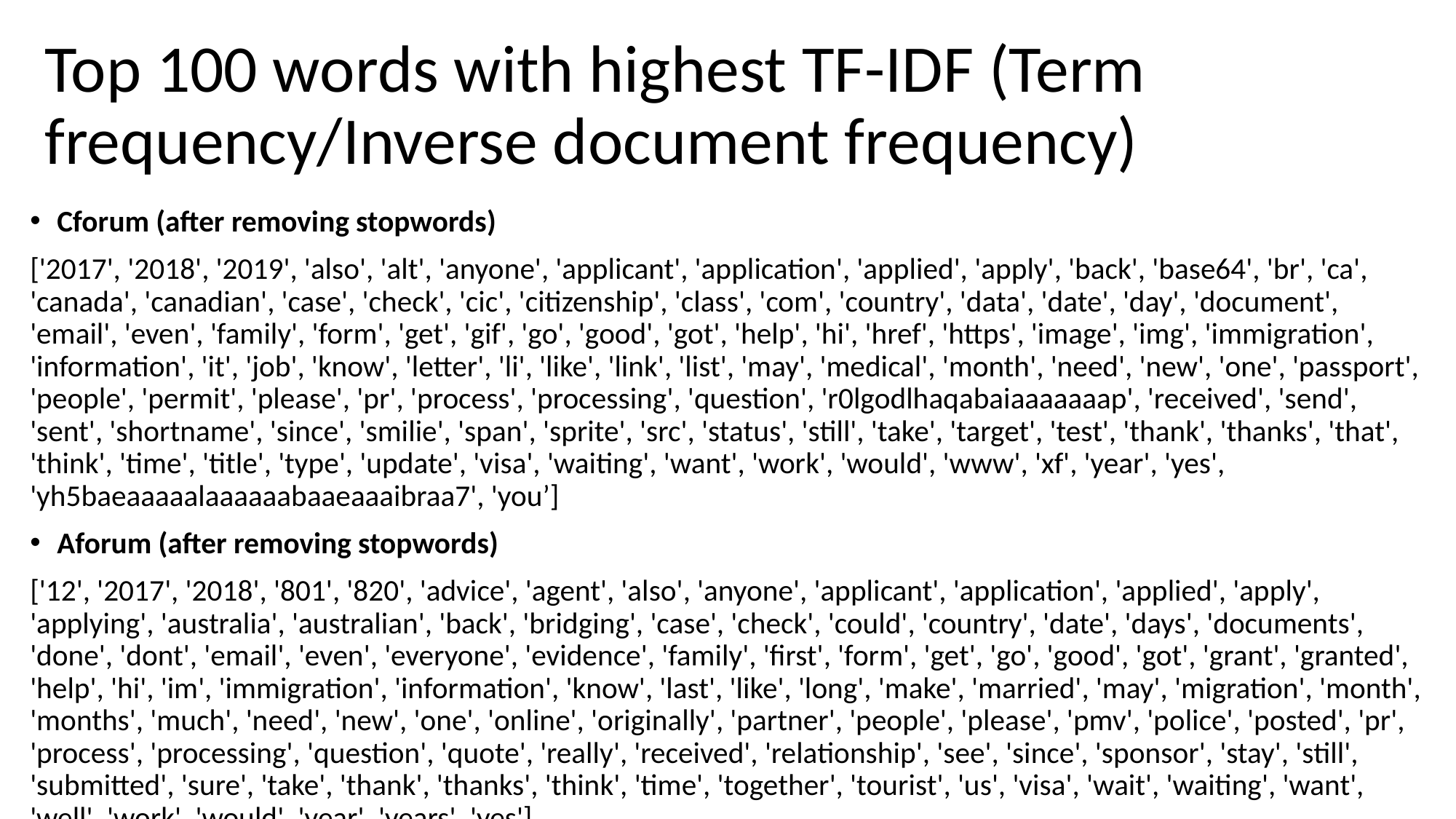

# Top 100 words with highest TF-IDF (Term frequency/Inverse document frequency)
Cforum (after removing stopwords)
['2017', '2018', '2019', 'also', 'alt', 'anyone', 'applicant', 'application', 'applied', 'apply', 'back', 'base64', 'br', 'ca', 'canada', 'canadian', 'case', 'check', 'cic', 'citizenship', 'class', 'com', 'country', 'data', 'date', 'day', 'document', 'email', 'even', 'family', 'form', 'get', 'gif', 'go', 'good', 'got', 'help', 'hi', 'href', 'https', 'image', 'img', 'immigration', 'information', 'it', 'job', 'know', 'letter', 'li', 'like', 'link', 'list', 'may', 'medical', 'month', 'need', 'new', 'one', 'passport', 'people', 'permit', 'please', 'pr', 'process', 'processing', 'question', 'r0lgodlhaqabaiaaaaaaap', 'received', 'send', 'sent', 'shortname', 'since', 'smilie', 'span', 'sprite', 'src', 'status', 'still', 'take', 'target', 'test', 'thank', 'thanks', 'that', 'think', 'time', 'title', 'type', 'update', 'visa', 'waiting', 'want', 'work', 'would', 'www', 'xf', 'year', 'yes', 'yh5baeaaaaalaaaaaabaaeaaaibraa7', 'you’]
Aforum (after removing stopwords)
['12', '2017', '2018', '801', '820', 'advice', 'agent', 'also', 'anyone', 'applicant', 'application', 'applied', 'apply', 'applying', 'australia', 'australian', 'back', 'bridging', 'case', 'check', 'could', 'country', 'date', 'days', 'documents', 'done', 'dont', 'email', 'even', 'everyone', 'evidence', 'family', 'first', 'form', 'get', 'go', 'good', 'got', 'grant', 'granted', 'help', 'hi', 'im', 'immigration', 'information', 'know', 'last', 'like', 'long', 'make', 'married', 'may', 'migration', 'month', 'months', 'much', 'need', 'new', 'one', 'online', 'originally', 'partner', 'people', 'please', 'pmv', 'police', 'posted', 'pr', 'process', 'processing', 'question', 'quote', 'really', 'received', 'relationship', 'see', 'since', 'sponsor', 'stay', 'still', 'submitted', 'sure', 'take', 'thank', 'thanks', 'think', 'time', 'together', 'tourist', 'us', 'visa', 'wait', 'waiting', 'want', 'well', 'work', 'would', 'year', 'years', 'yes']